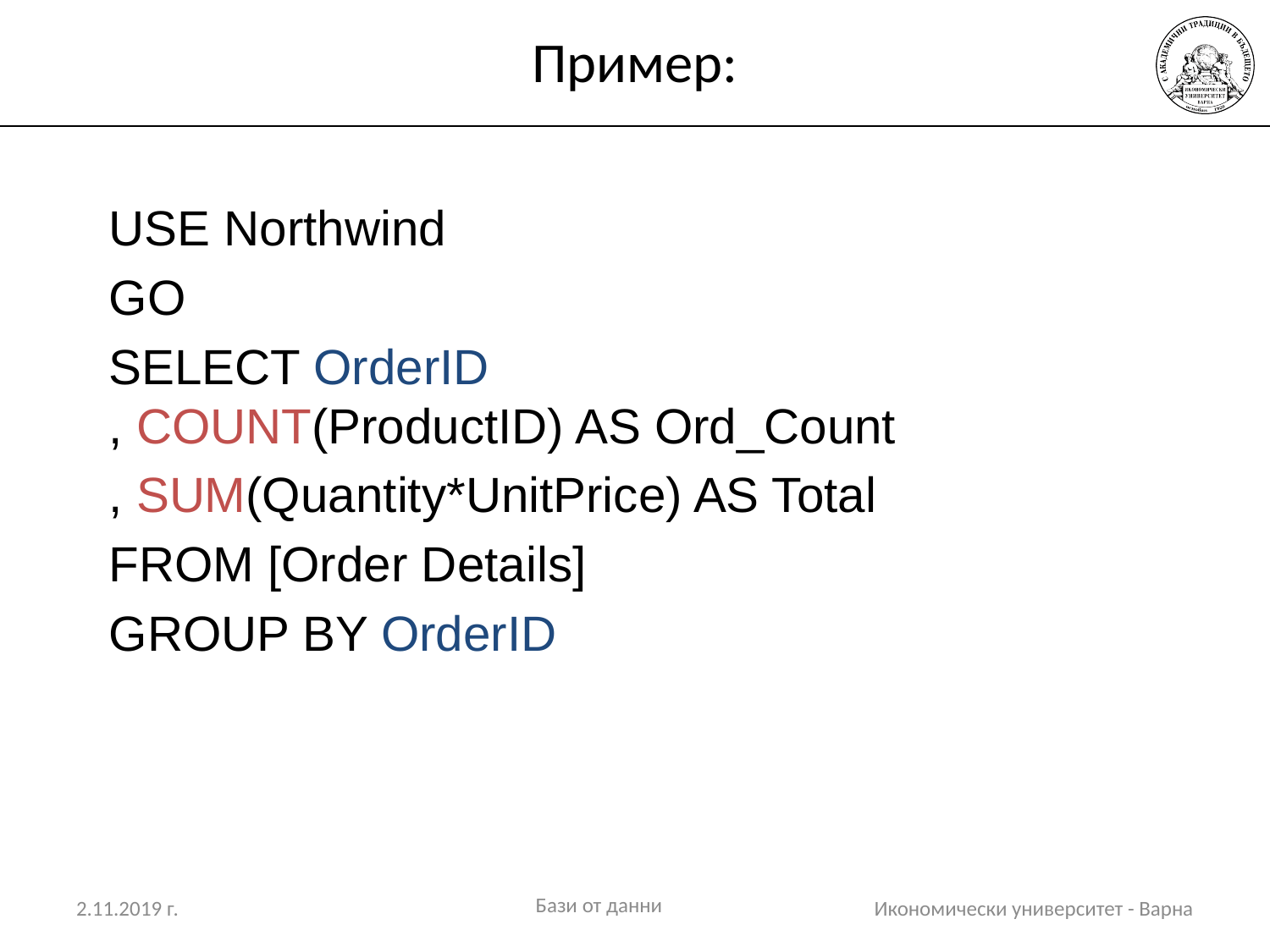

# Пример:
USE Northwind
GO
SELECT OrderID
, COUNT(ProductID) AS Ord_Count
, SUM(Quantity*UnitPrice) AS Total
FROM [Order Details]
GROUP BY OrderID
Бази от данни
2.11.2019 г.
Икономически университет - Варна